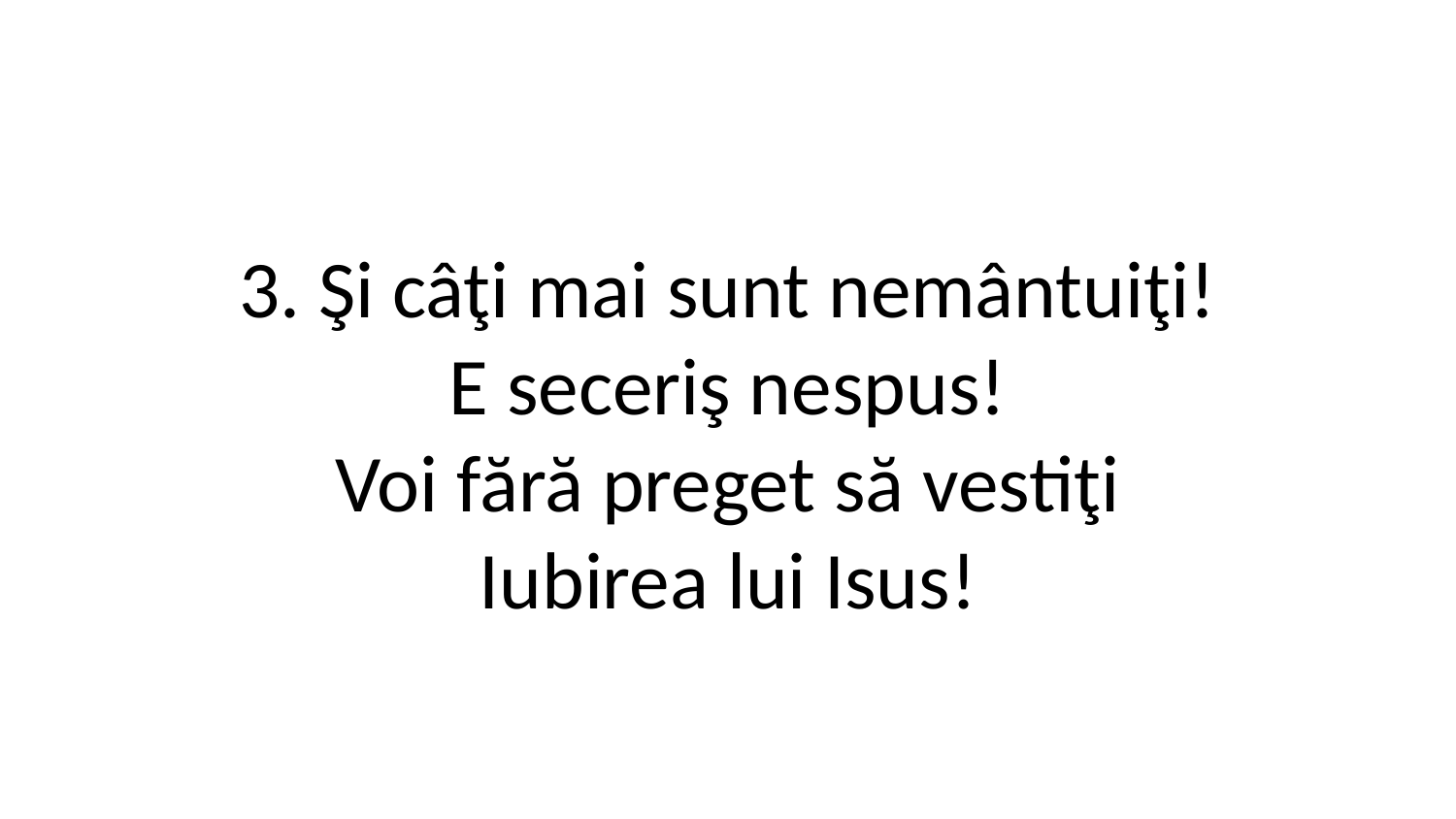

3. Şi câţi mai sunt nemântuiţi!
E seceriş nespus!
Voi fără preget să vestiţi
Iubirea lui Isus!